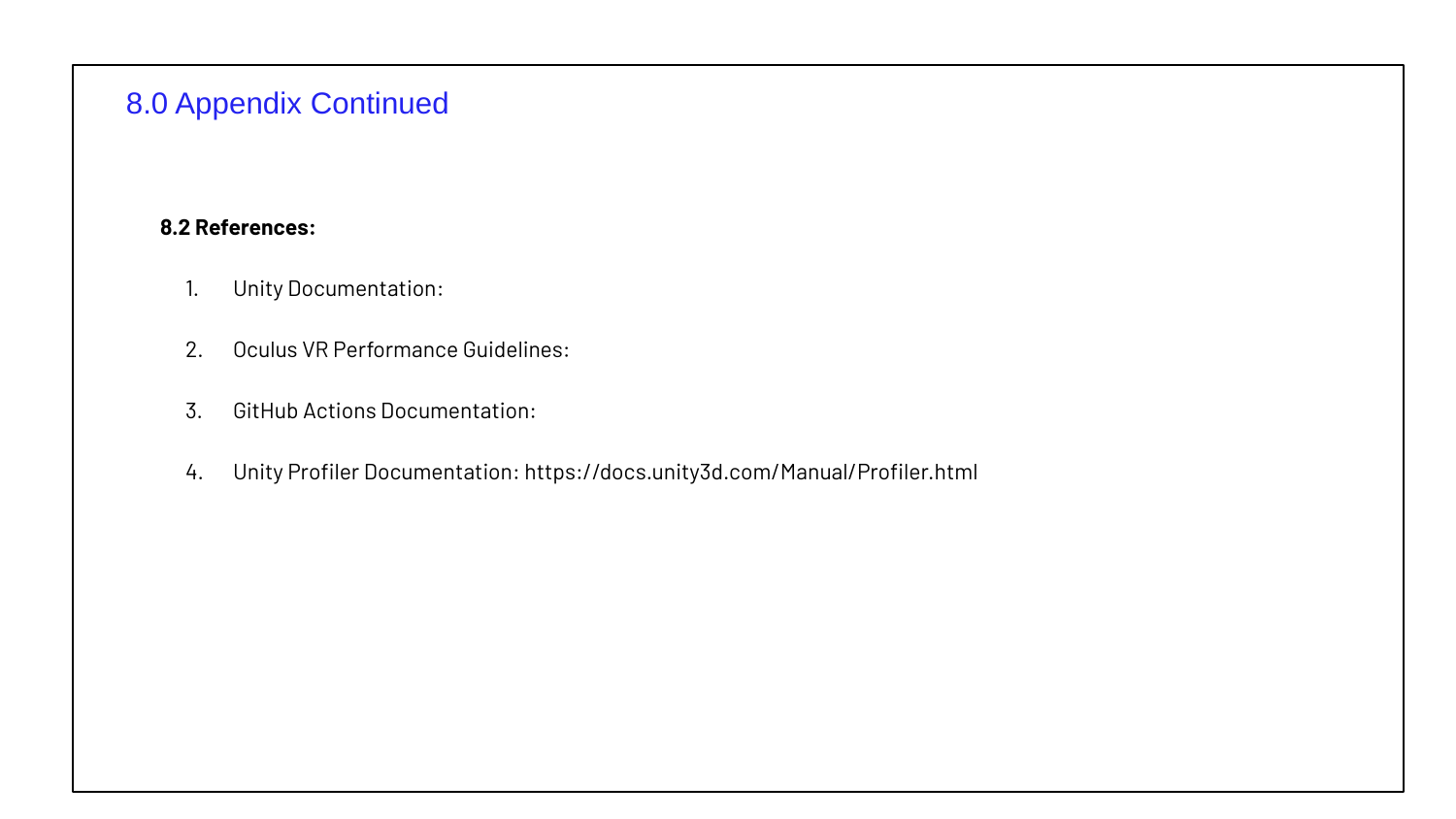

8.2 References:

Unity Documentation: https://docs.unity3d.com

Oculus VR Performance Guidelines: https://developer.oculus.com/performance

GitHub Actions Documentation: https://docs.github.com/actions

Unity Profiler Documentation: https://docs.unity3d.com/Manual/Profiler.html

8.0 Appendix Continued